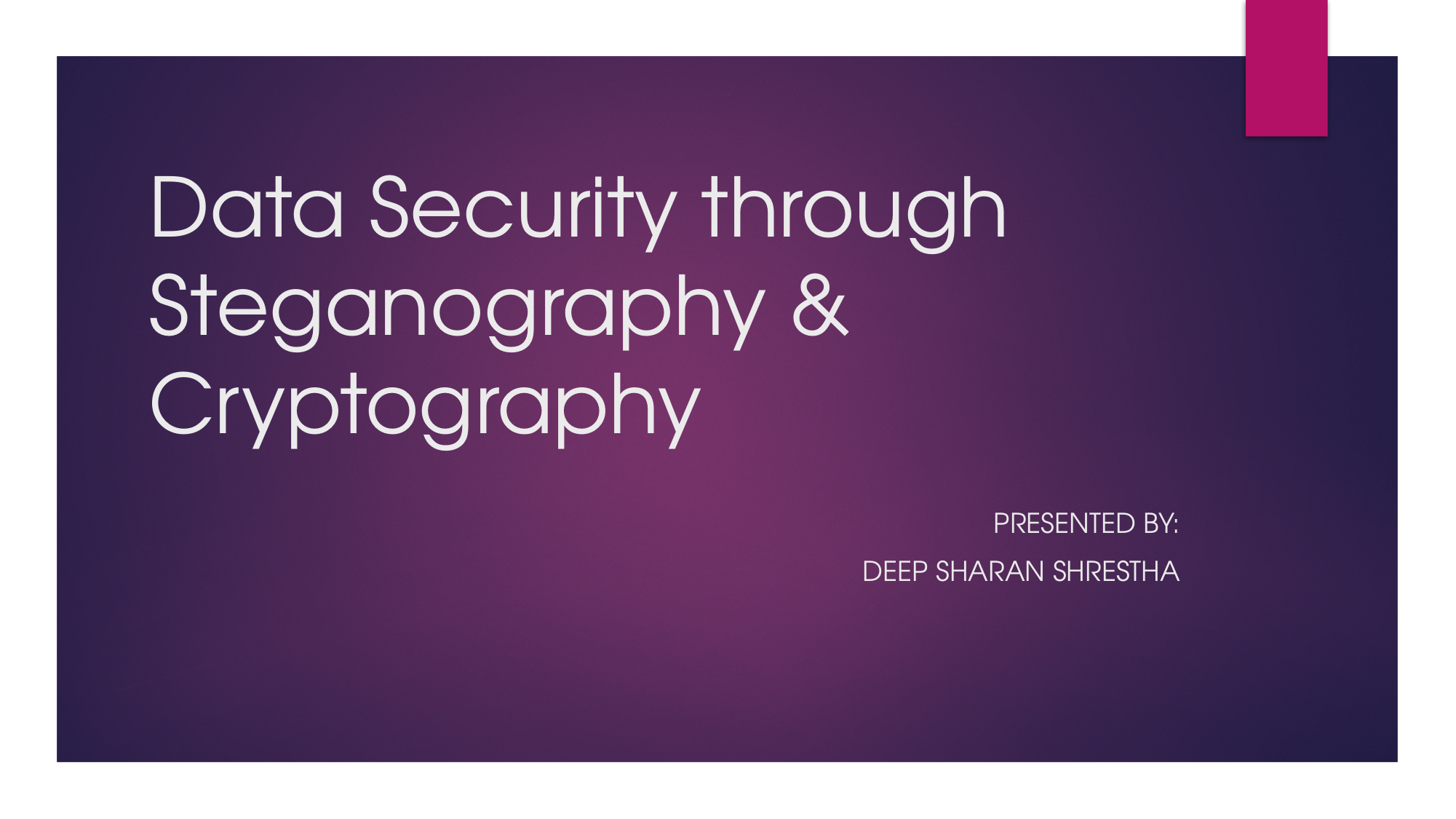

# Data Security through Steganography & Cryptography
Presented by:
Deep sharan shrestha